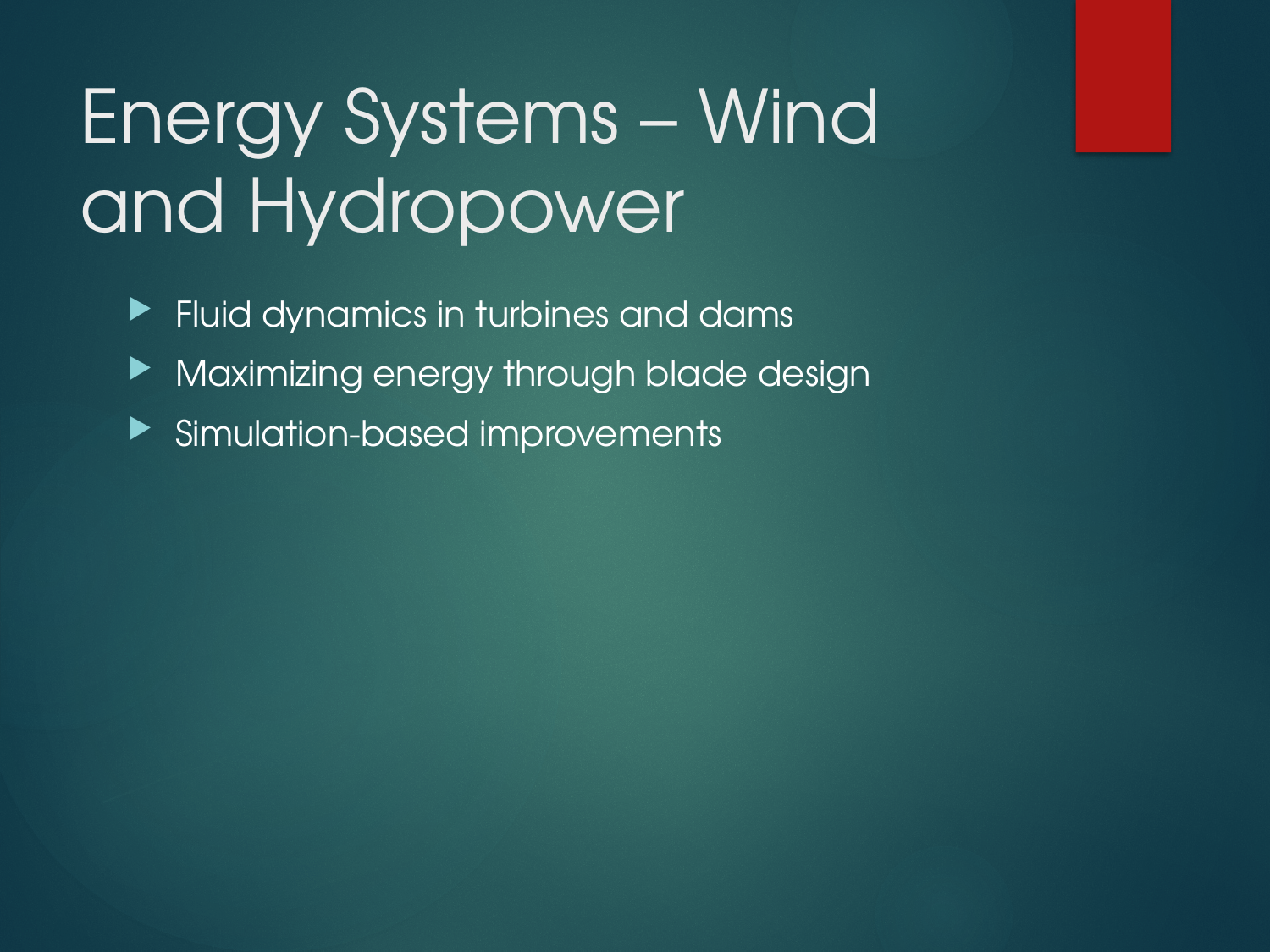

# Energy Systems – Wind and Hydropower
Fluid dynamics in turbines and dams
Maximizing energy through blade design
Simulation-based improvements